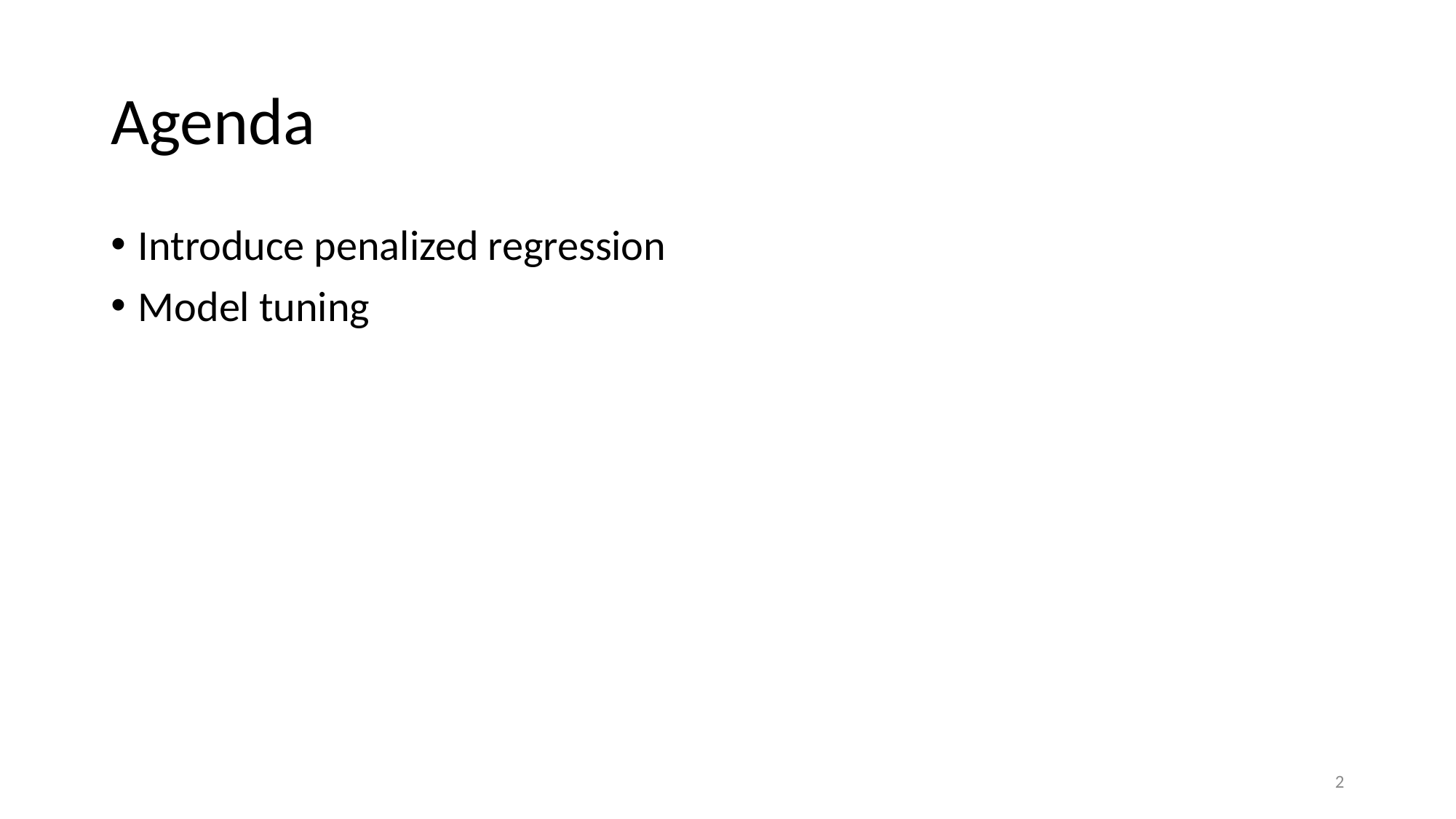

# Agenda
Introduce penalized regression
Model tuning

2